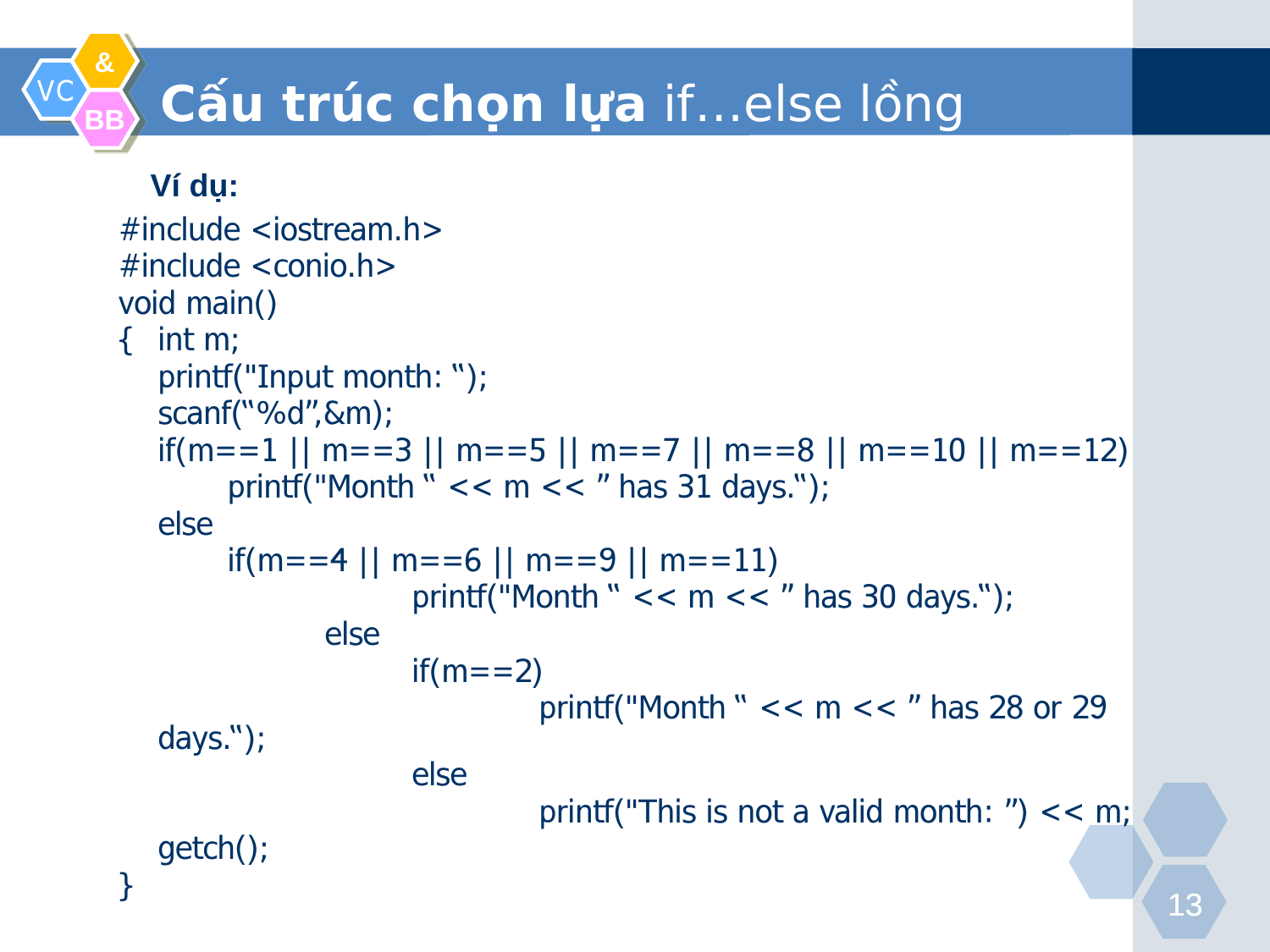

Cấu trúc chọn lựa if…else lồng
Ví dụ:
#include <iostream.h>
#include <conio.h>
void main()
{	int m;
	printf("Input month: “);
	scanf(“%d”,&m);
	if(m==1 || m==3 || m==5 || m==7 || m==8 || m==10 || m==12)
	       printf("Month “ << m << ” has 31 days.“);
	else
	       if(m==4 || m==6 || m==9 || m==11)
			printf("Month “ << m << ” has 30 days.“);
		    else
			if(m==2)
				printf("Month “ << m << ” has 28 or 29 days.“);
			else
				printf("This is not a valid month: ”) << m;
	getch();
}